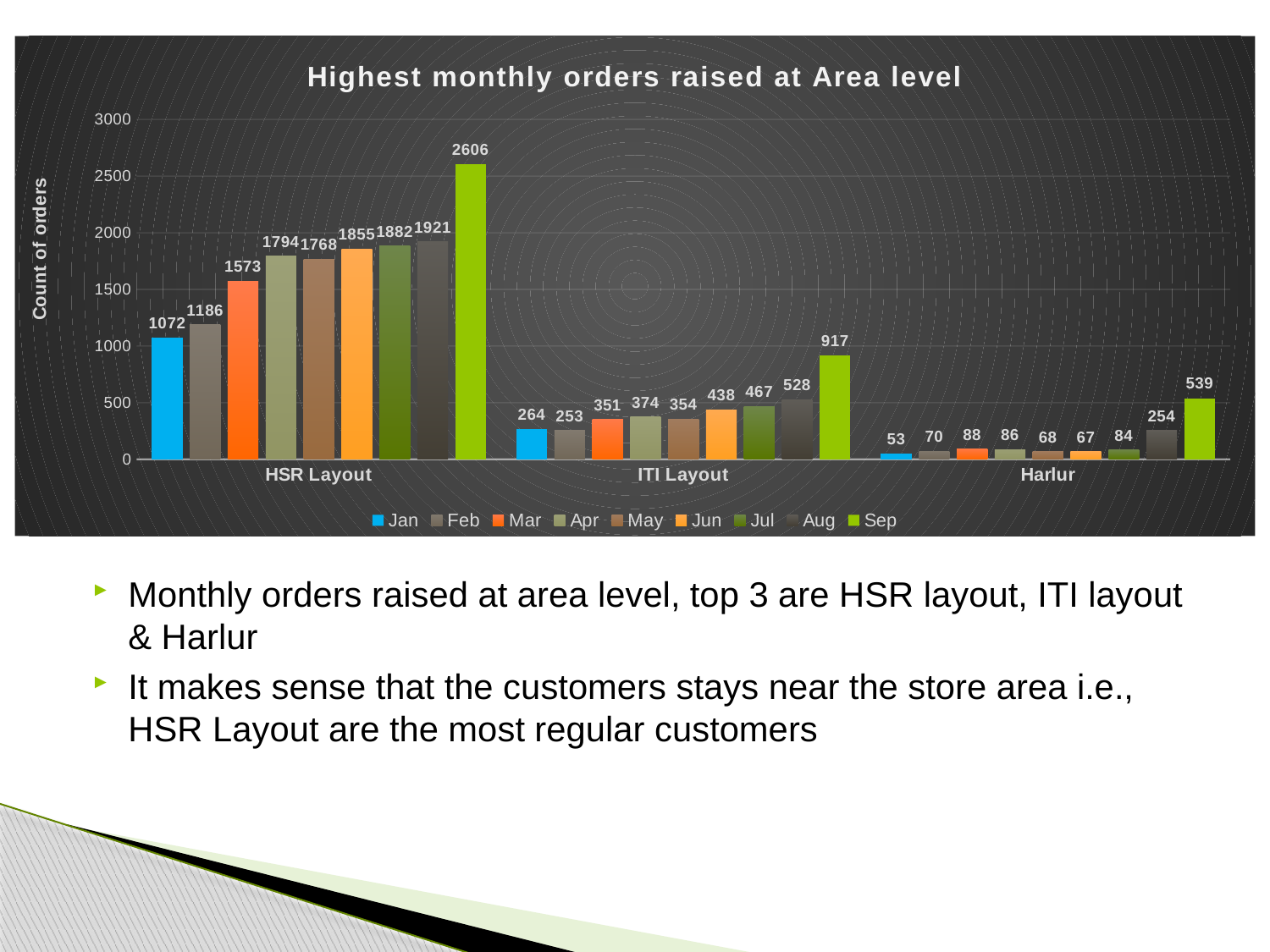

### Chart: Highest monthly orders raised at Area level

| Category | Jan | Feb | Mar | Apr | May | Jun | Jul | Aug | Sep |
|---|---|---|---|---|---|---|---|---|---|
| HSR Layout | 1072.0 | 1186.0 | 1573.0 | 1794.0 | 1768.0 | 1855.0 | 1882.0 | 1921.0 | 2606.0 |
| ITI Layout | 264.0 | 253.0 | 351.0 | 374.0 | 354.0 | 438.0 | 467.0 | 528.0 | 917.0 |
| Harlur | 53.0 | 70.0 | 88.0 | 86.0 | 68.0 | 67.0 | 84.0 | 254.0 | 539.0 |
#
Monthly orders raised at area level, top 3 are HSR layout, ITI layout & Harlur
It makes sense that the customers stays near the store area i.e., HSR Layout are the most regular customers